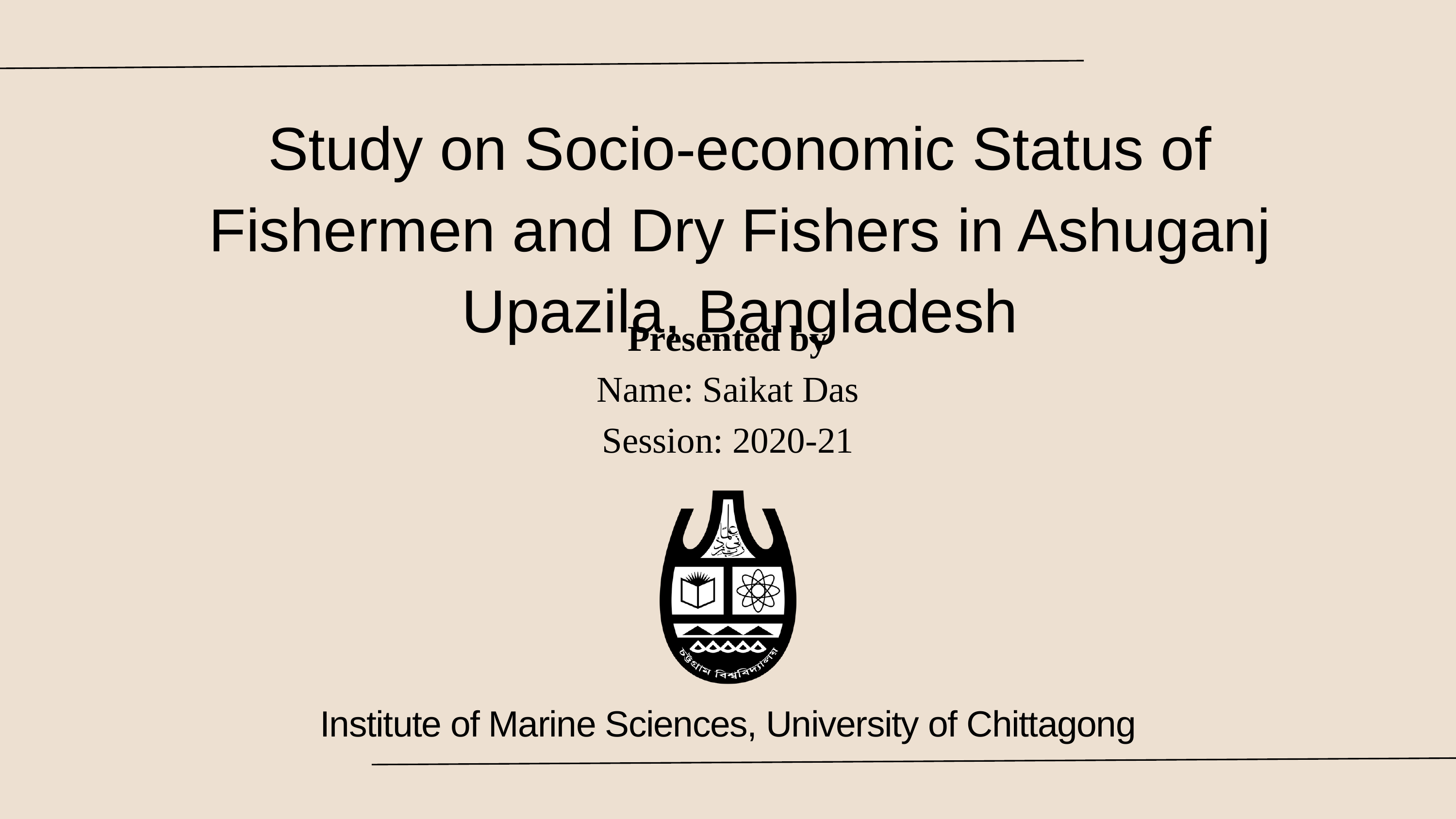

Study on Socio-economic Status of Fishermen and Dry Fishers in Ashuganj Upazila, Bangladesh
Presented by
Name: Saikat Das
Session: 2020-21

Institute of Marine Sciences, University of Chittagong